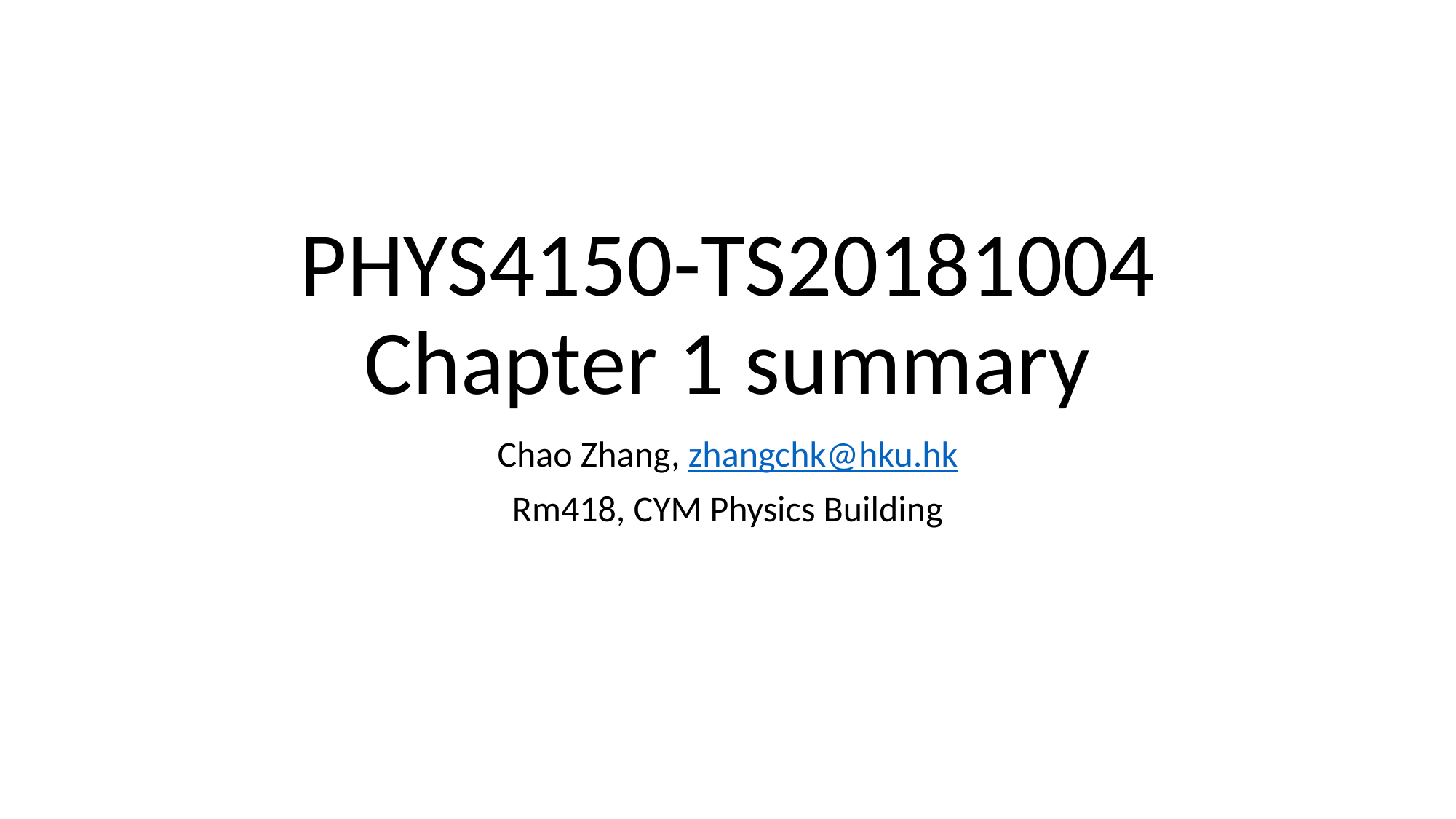

# PHYS4150-TS20181004 Chapter 1 summary
Chao Zhang, zhangchk@hku.hk
Rm418, CYM Physics Building